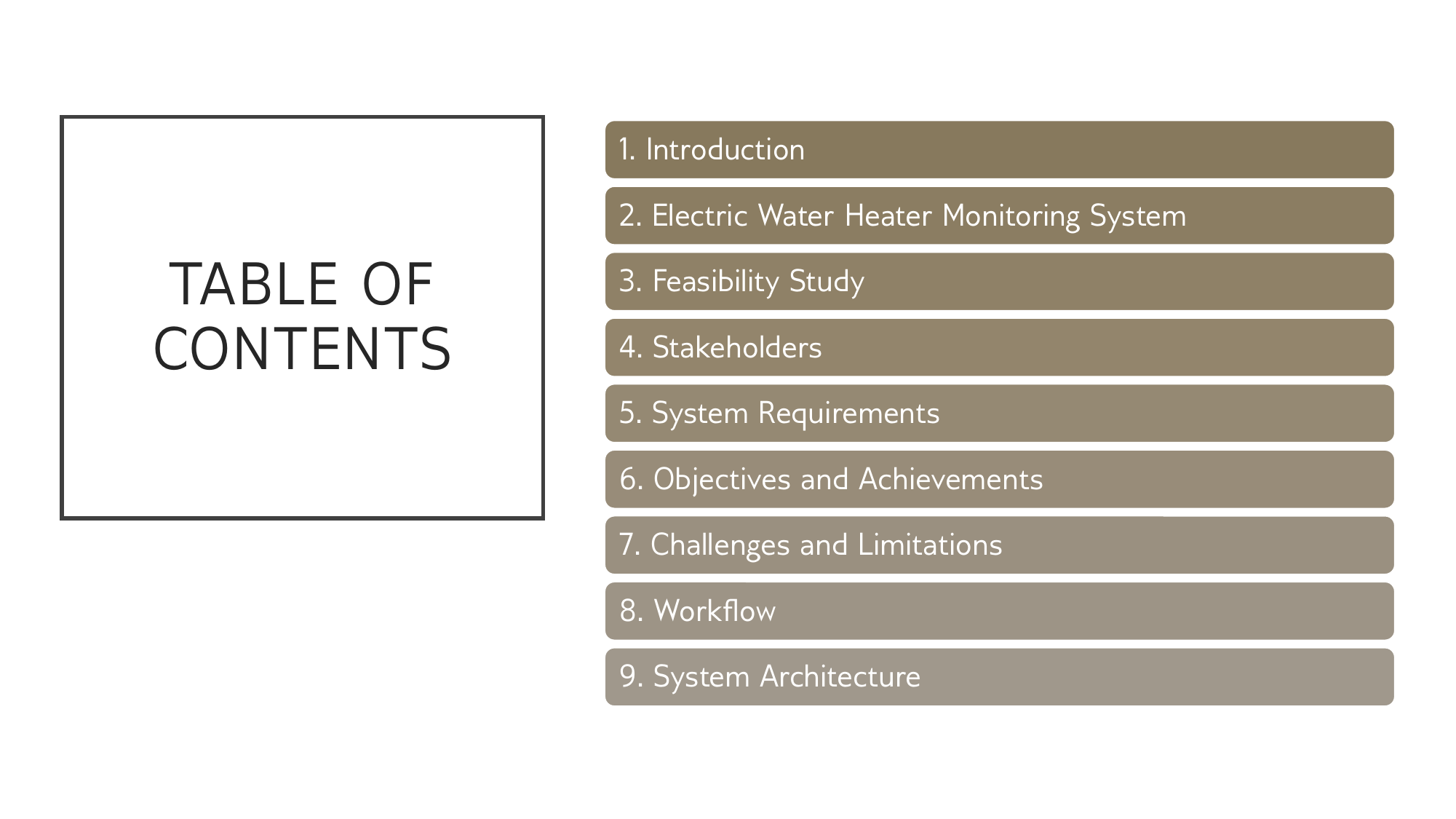

# Table of Contents
1. Introduction
2. Electric Water Heater Monitoring System
3. Feasibility Study
4. Stakeholders
5. System Requirements
6. Objectives and Achievements
7. Challenges and Limitations
8. Workflow
9. System Architecture